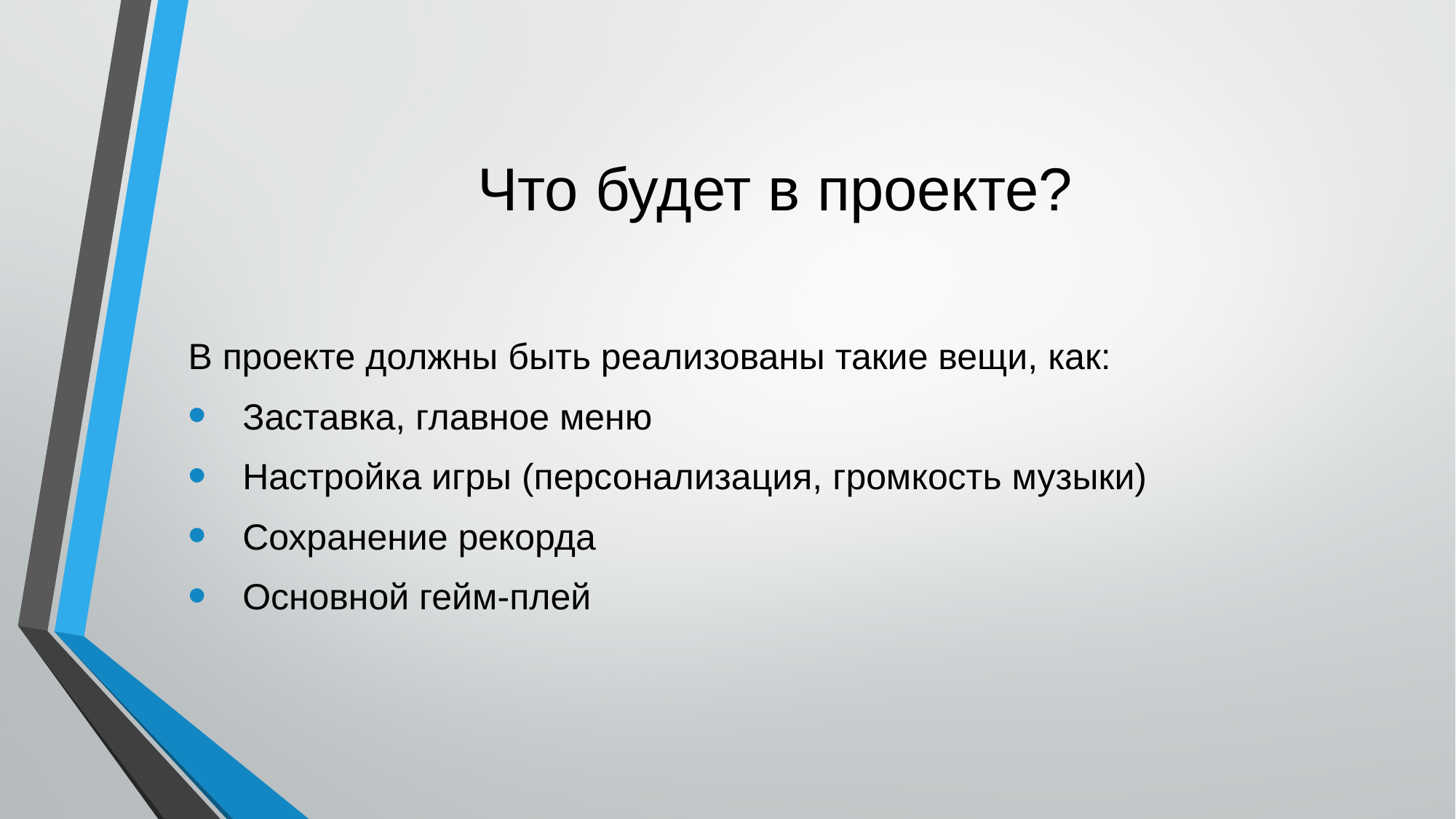

# Что будет в проекте?
В проекте должны быть реализованы такие вещи, как:
  Заставка, главное меню
  Настройка игры (персонализация, громкость музыки)
  Сохранение рекорда
  Основной гейм-плей